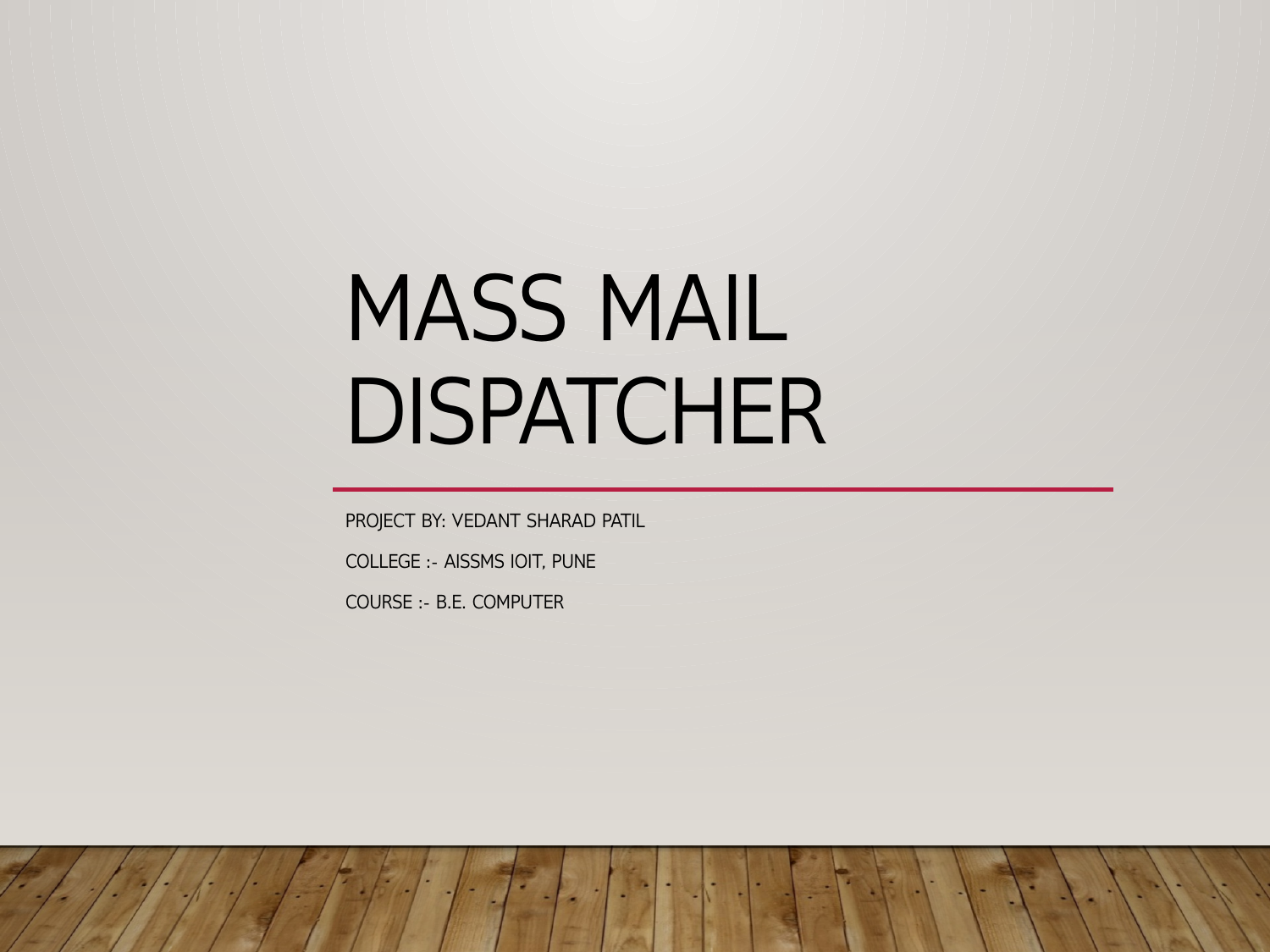

# Mass Mail  Dispatcher
Project by: Vedant Sharad Patil
College :- AISSMS IOIT, PUNE
COURSE :- B.E. Computer